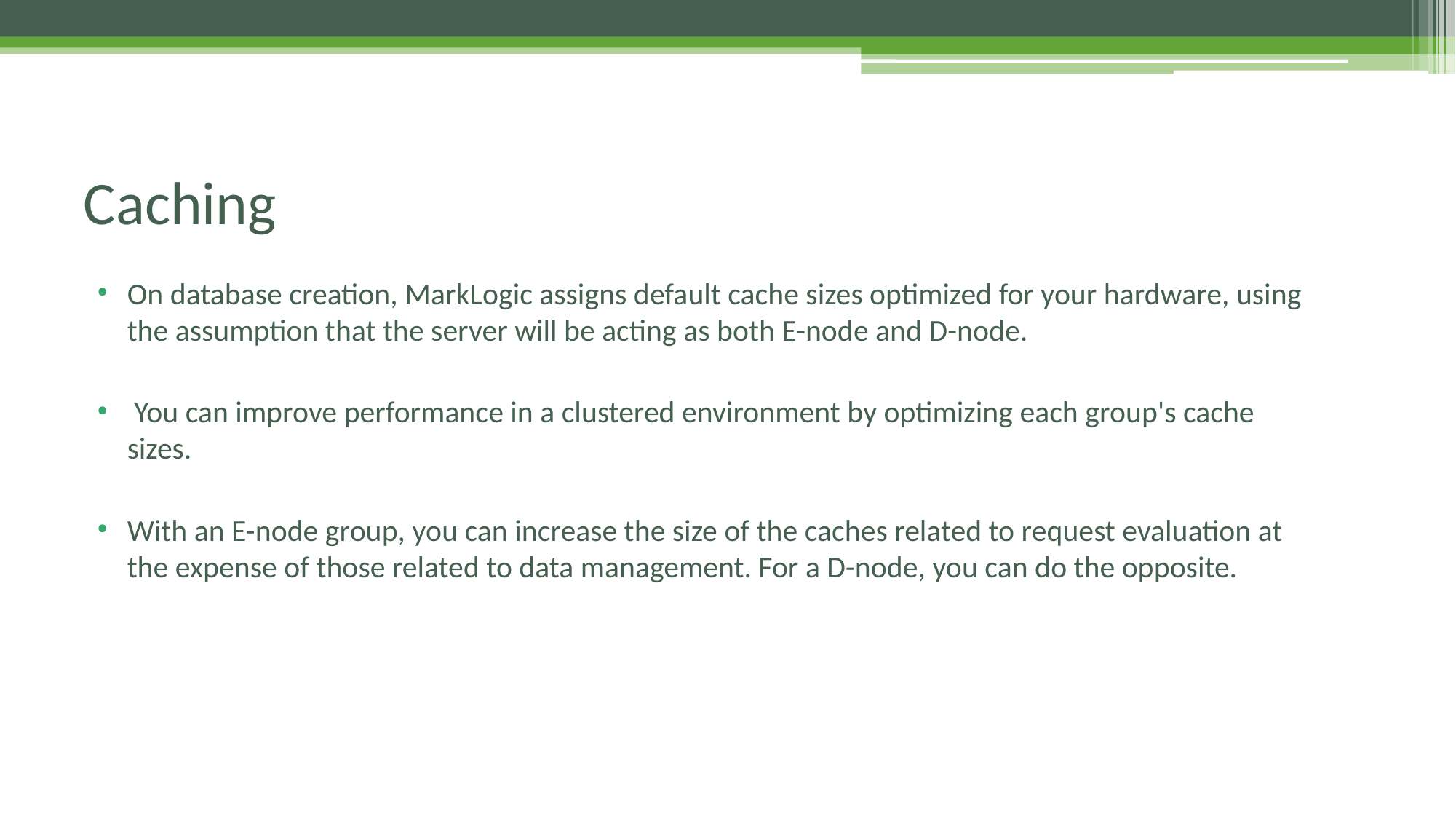

# Caching
On database creation, MarkLogic assigns default cache sizes optimized for your hardware, using the assumption that the server will be acting as both E-node and D-node.

 You can improve performance in a clustered environment by optimizing each group's cache sizes.

With an E-node group, you can increase the size of the caches related to request evaluation at the expense of those related to data management. For a D-node, you can do the opposite.